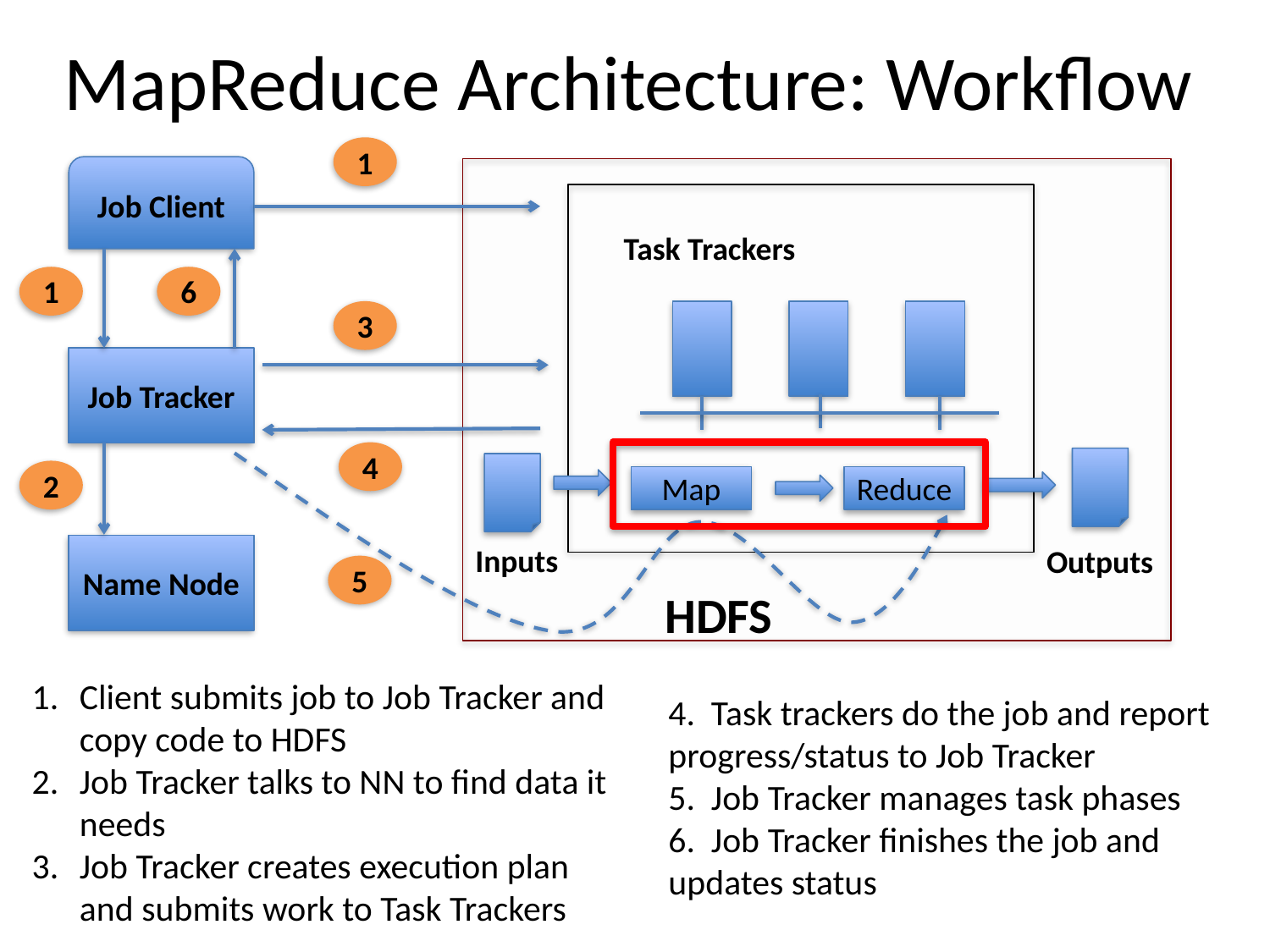

# MapReduce Architecture: Workflow
1
Job Client

Task Trackers
1
6
3

Job Tracker
4

2
Map
Reduce

Inputs
Name Node
Outputs
5
HDFS
Client submits job to Job Tracker and copy code to HDFS
Job Tracker talks to NN to find data it needs
Job Tracker creates execution plan and submits work to Task Trackers
4.  Task trackers do the job and report progress/status to Job Tracker
5.  Job Tracker manages task phases
6.  Job Tracker finishes the job and updates status